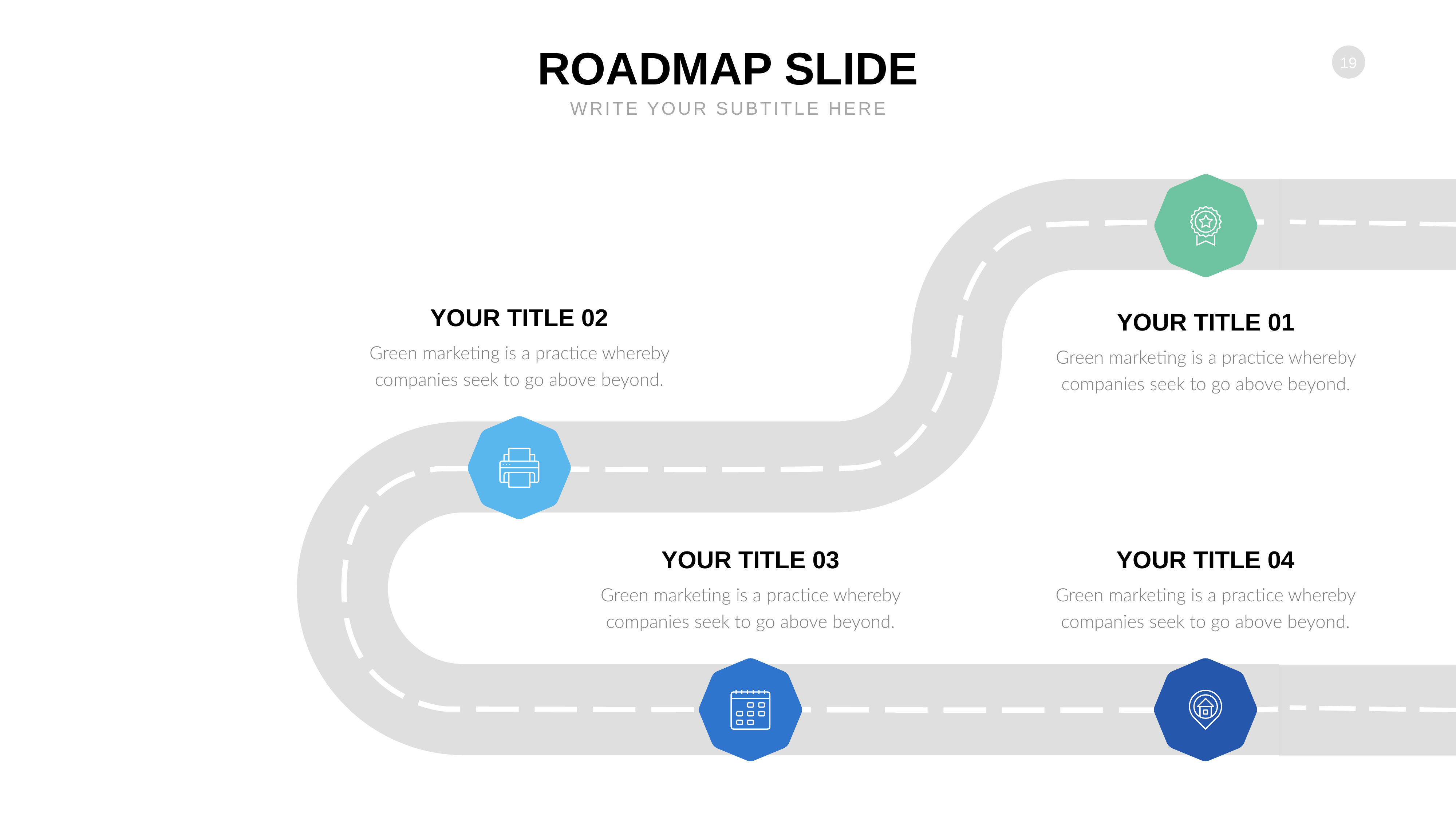

ROADMAP SLIDE
WRITE YOUR SUBTITLE HERE

YOUR TITLE 02
YOUR TITLE 01
Green marketing is a practice whereby companies seek to go above beyond.
Green marketing is a practice whereby companies seek to go above beyond.

YOUR TITLE 03
YOUR TITLE 04
Green marketing is a practice whereby companies seek to go above beyond.
Green marketing is a practice whereby companies seek to go above beyond.